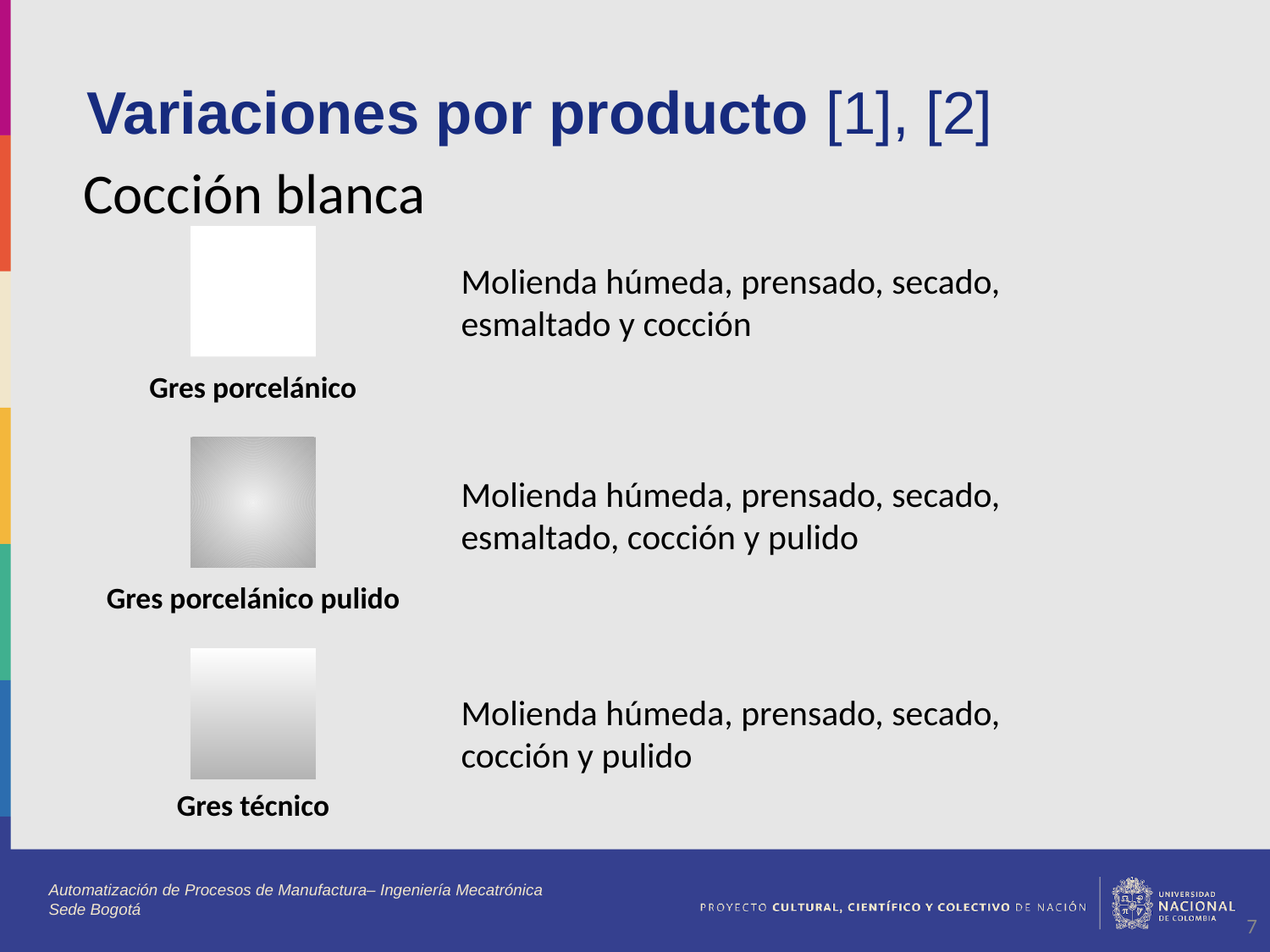

Variaciones por producto [1], [2]
Cocción blanca

Gres porcelánico
Molienda húmeda, prensado, secado, esmaltado y cocción

Gres porcelánico pulido
Molienda húmeda, prensado, secado, esmaltado, cocción y pulido

Gres técnico
Molienda húmeda, prensado, secado, cocción y pulido
Automatización de Procesos de Manufactura– Ingeniería Mecatrónica
Sede Bogotá
7